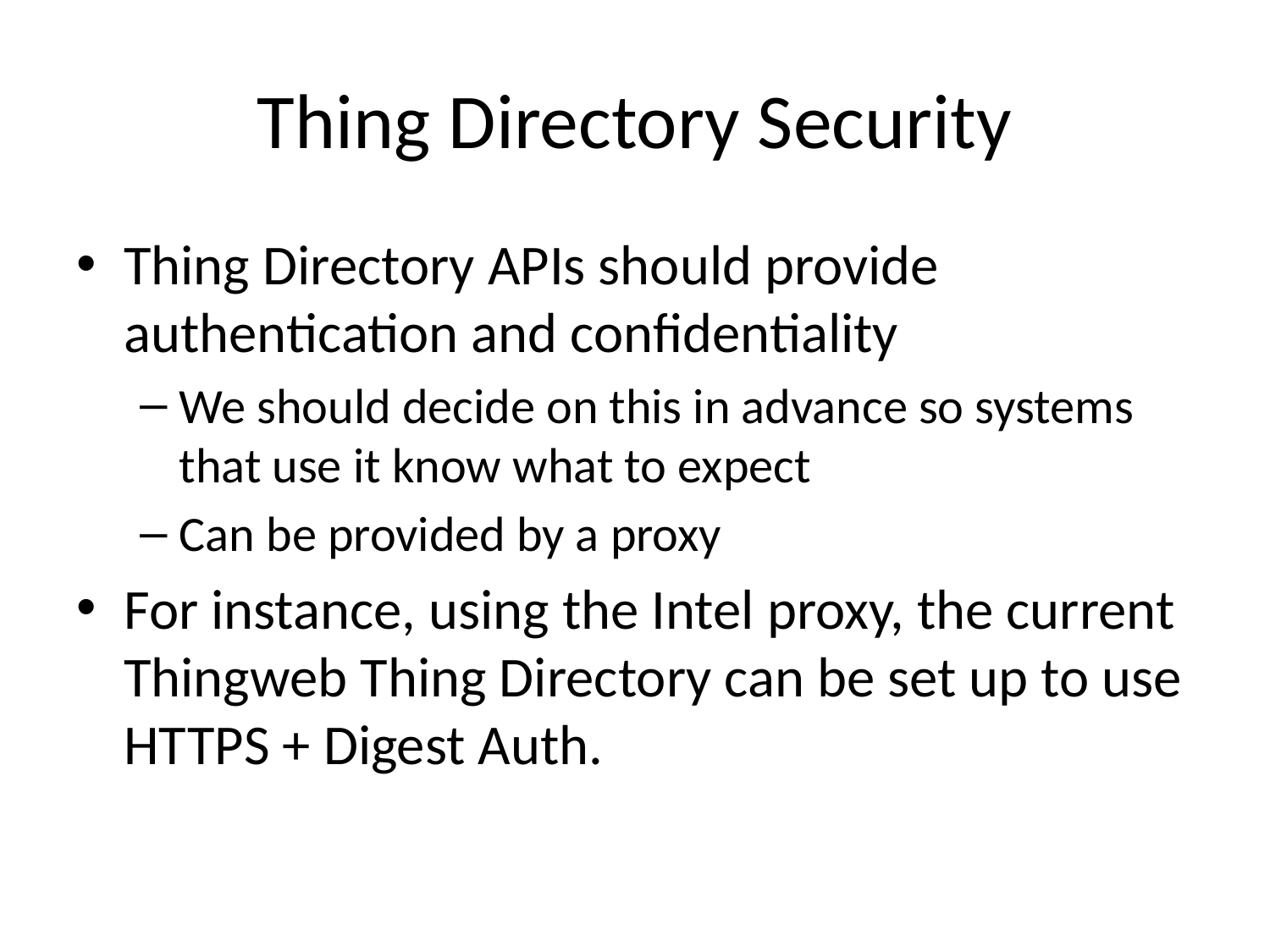

# Thing Directory Security
Thing Directory APIs should provide authentication and confidentiality
We should decide on this in advance so systems that use it know what to expect
Can be provided by a proxy
For instance, using the Intel proxy, the current Thingweb Thing Directory can be set up to use HTTPS + Digest Auth.